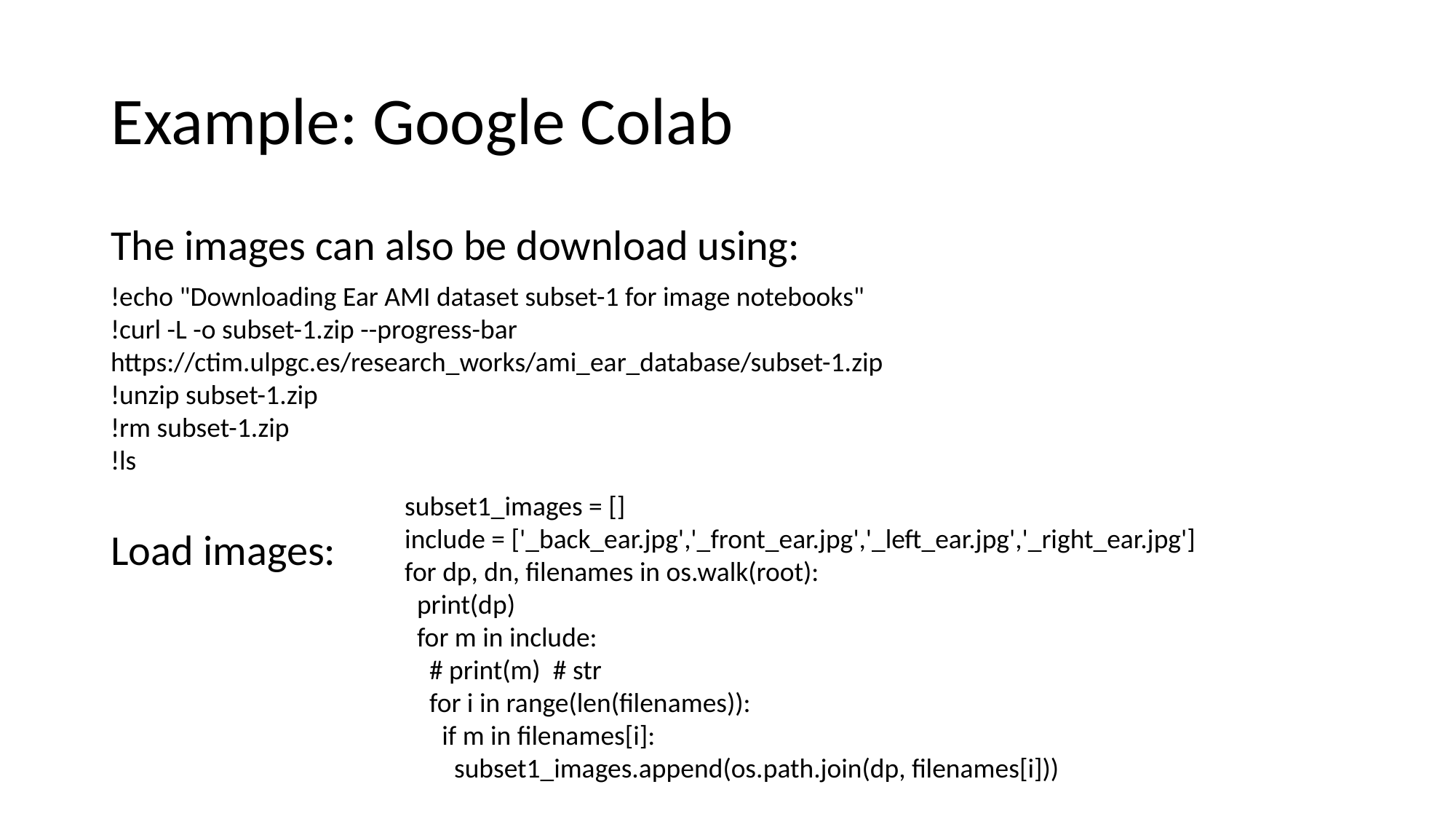

# Example: Google Colab
The images can also be download using:

Load images:
!echo "Downloading Ear AMI dataset subset-1 for image notebooks"
!curl -L -o subset-1.zip --progress-bar https://ctim.ulpgc.es/research_works/ami_ear_database/subset-1.zip
!unzip subset-1.zip
!rm subset-1.zip
!ls
subset1_images = []
include = ['_back_ear.jpg','_front_ear.jpg','_left_ear.jpg','_right_ear.jpg']
for dp, dn, filenames in os.walk(root):
  print(dp)
  for m in include:
    # print(m)  # str
    for i in range(len(filenames)):
      if m in filenames[i]:
        subset1_images.append(os.path.join(dp, filenames[i]))